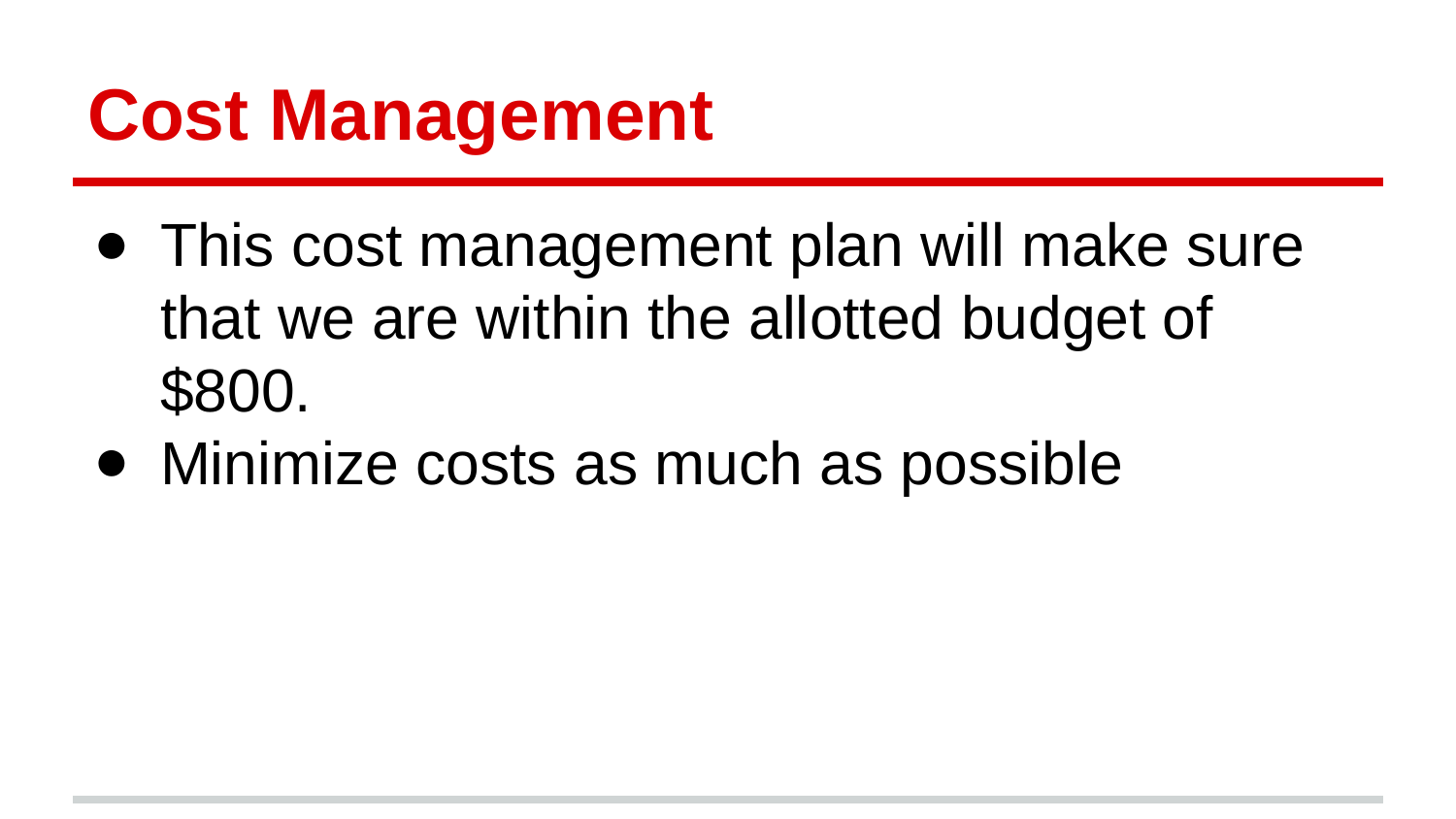

# Cost Management
This cost management plan will make sure that we are within the allotted budget of $800.
Minimize costs as much as possible